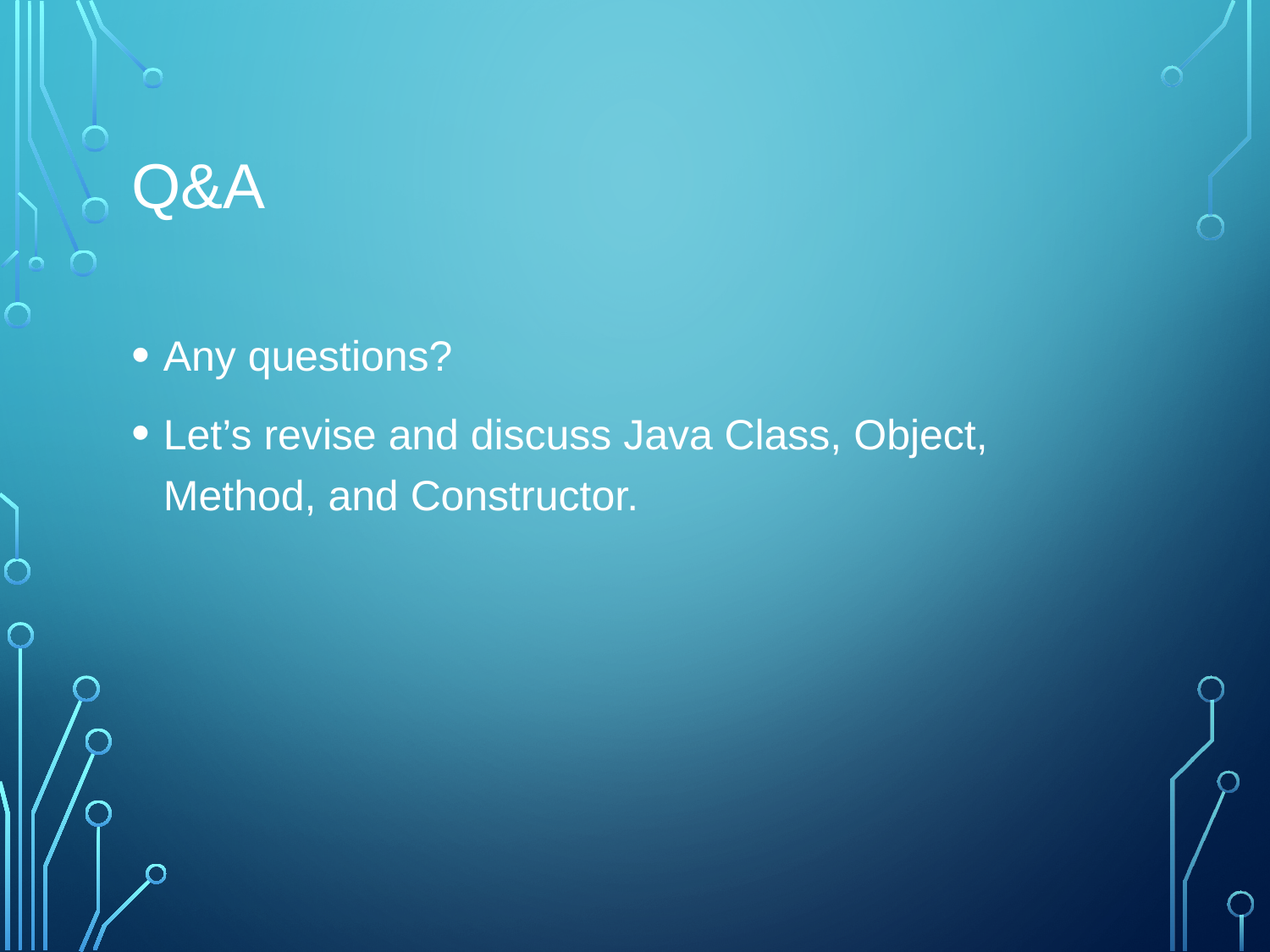

# Q&A
Any questions?
Let’s revise and discuss Java Class, Object, Method, and Constructor.